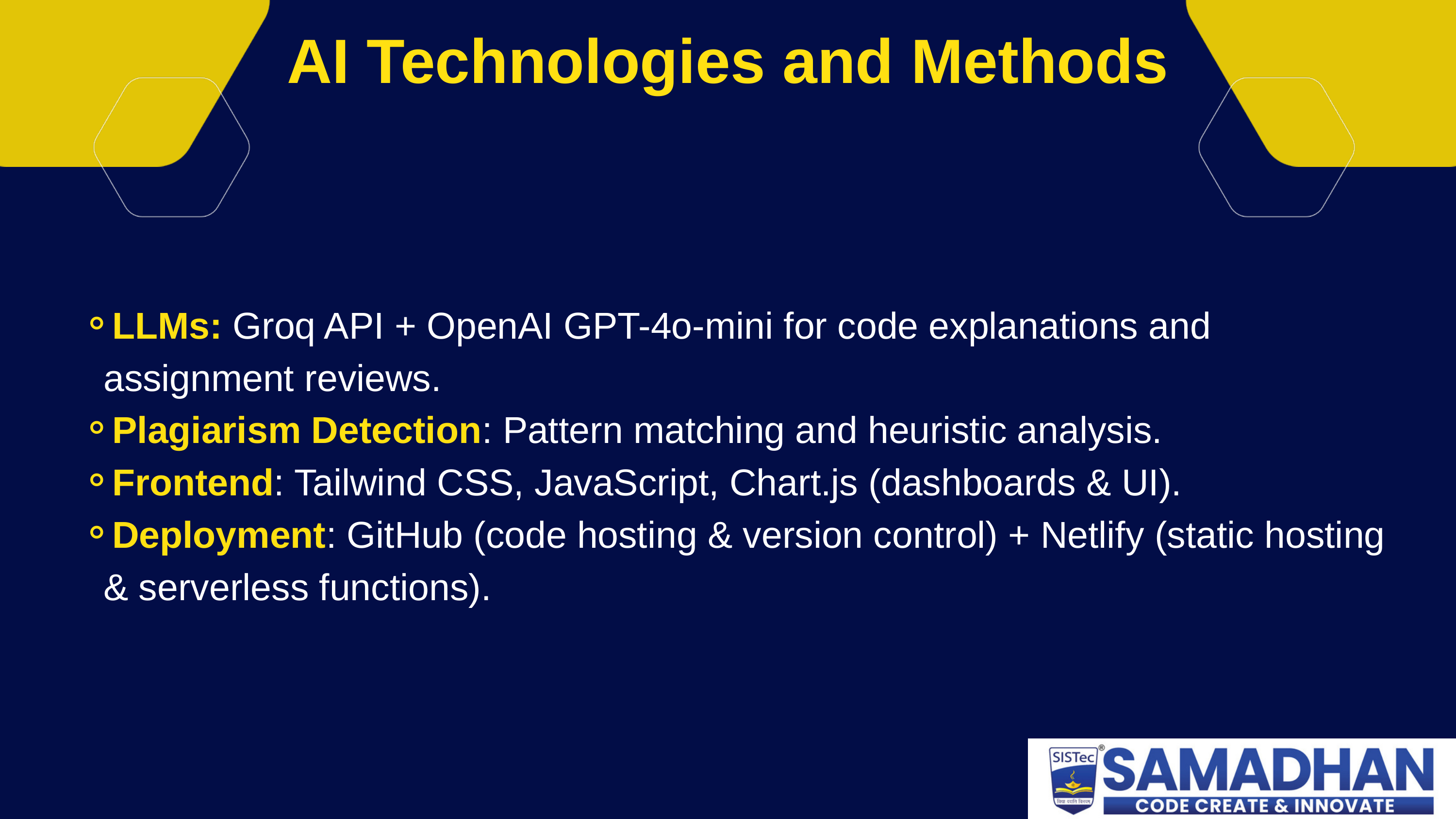

AI Technologies and Methods

LLMs: Groq API + OpenAI GPT-4o-mini for code explanations and assignment reviews.
Plagiarism Detection: Pattern matching and heuristic analysis.
Frontend: Tailwind CSS, JavaScript, Chart.js (dashboards & UI).
Deployment: GitHub (code hosting & version control) + Netlify (static hosting & serverless functions).